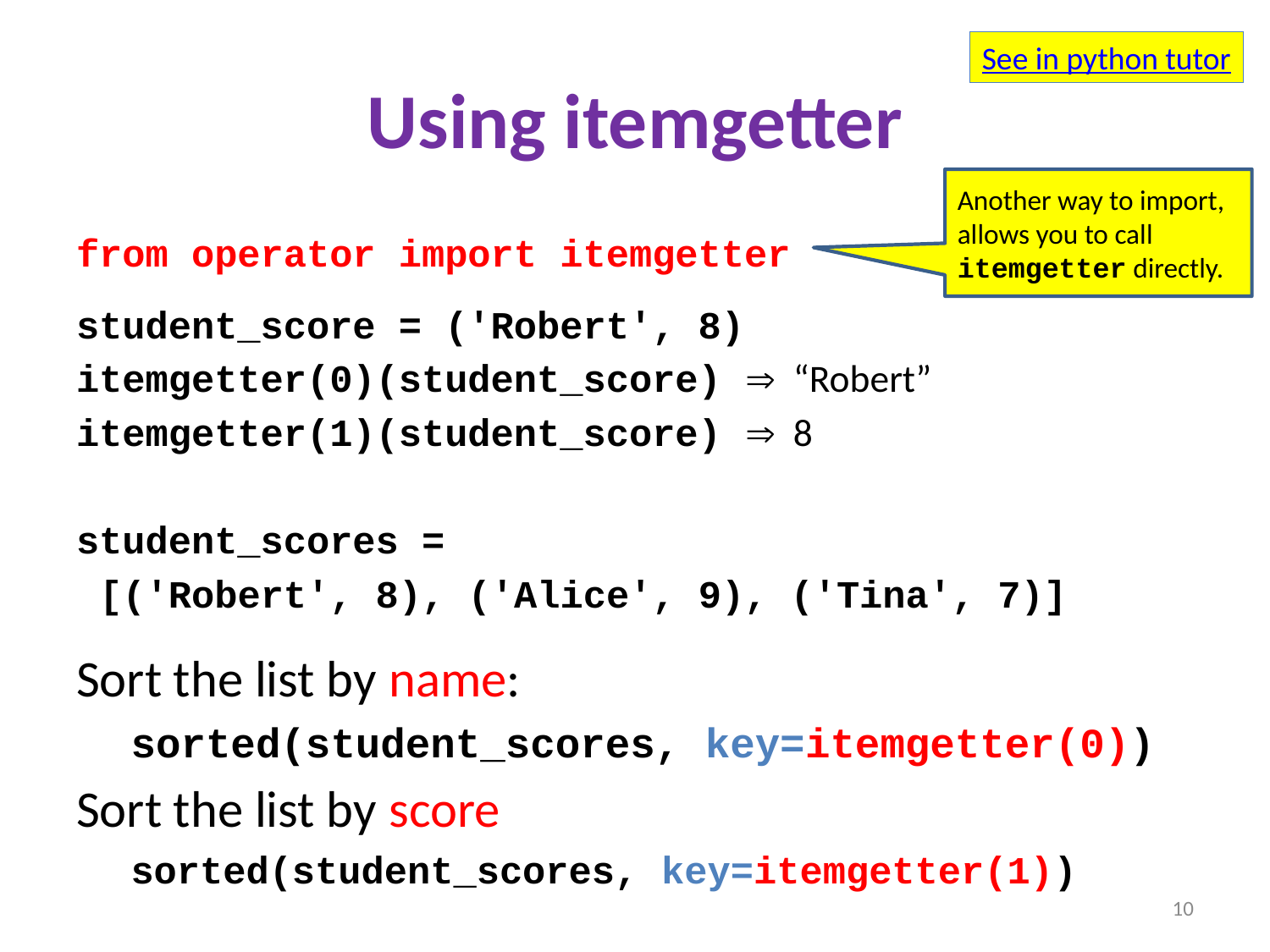

See in python tutor
# Using itemgetter
Another way to import, allows you to call itemgetter directly.
from operator import itemgetter

student_score = ('Robert', 8)
itemgetter(0)(student_score) ⇒  “Robert”
itemgetter(1)(student_score) ⇒  8

student_scores =
 [('Robert', 8), ('Alice', 9), ('Tina', 7)]

Sort the list by name:
sorted(student_scores, key=itemgetter(0))
Sort the list by score
sorted(student_scores, key=itemgetter(1))

10